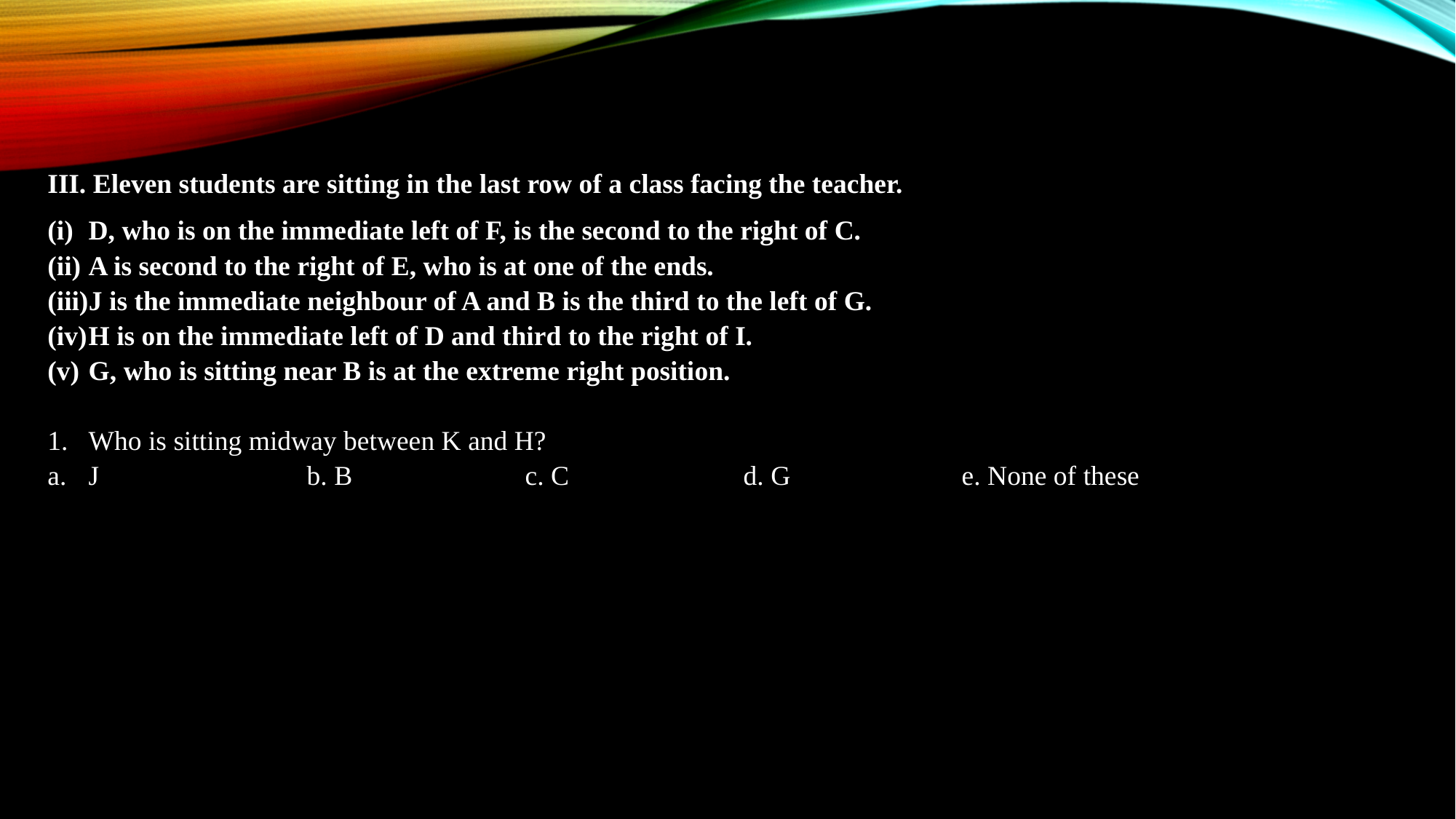

III. Eleven students are sitting in the last row of a class facing the teacher.
D, who is on the immediate left of F, is the second to the right of C.
A is second to the right of E, who is at one of the ends.
J is the immediate neighbour of A and B is the third to the left of G.
H is on the immediate left of D and third to the right of I.
G, who is sitting near B is at the extreme right position.

Who is sitting midway between K and H?
J		b. B		c. C		d. G		e. None of these